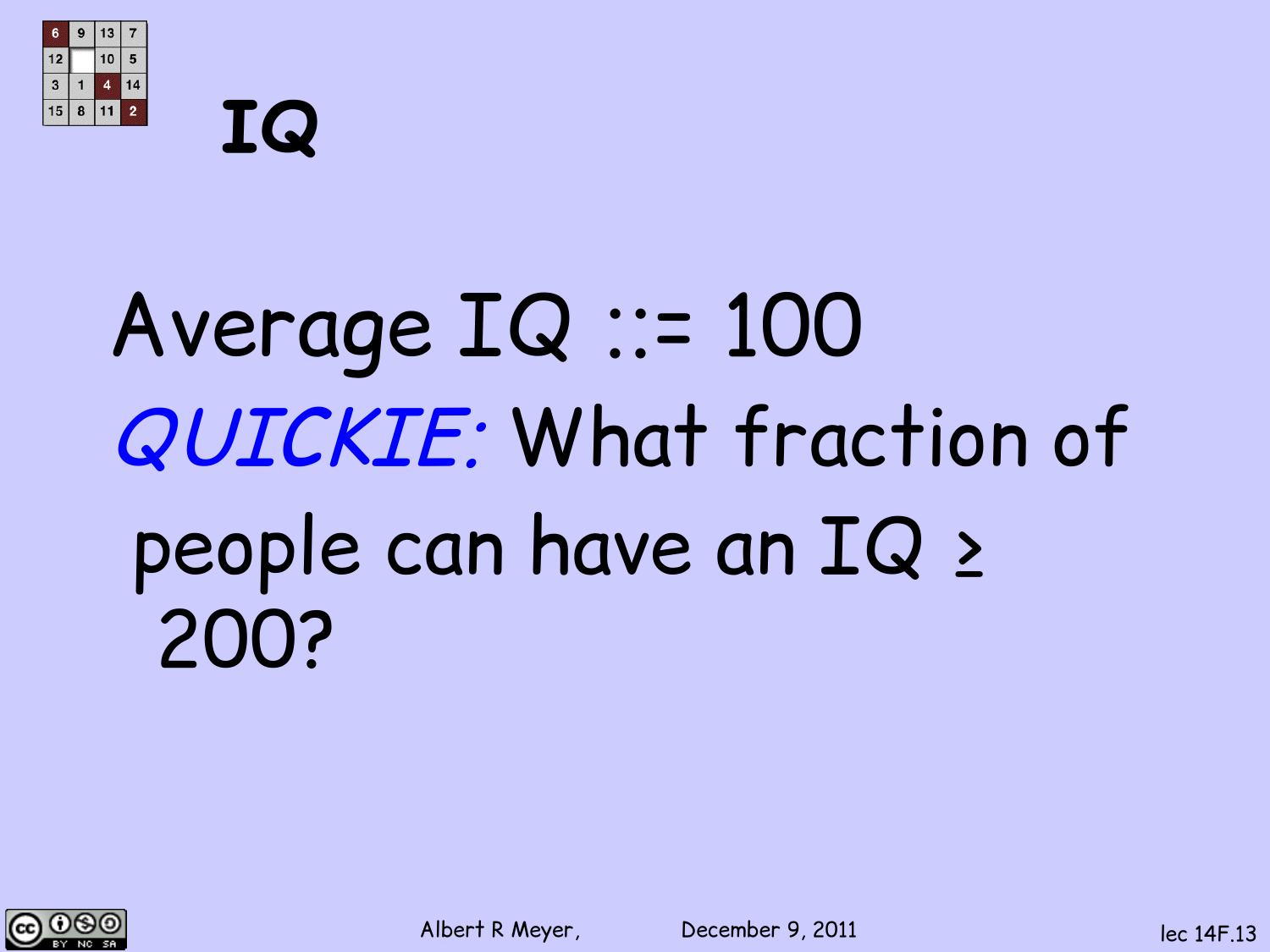

# IQ
Average IQ ::= 100
QUICKIE: What fraction of
 people can have an IQ ≥ 200?